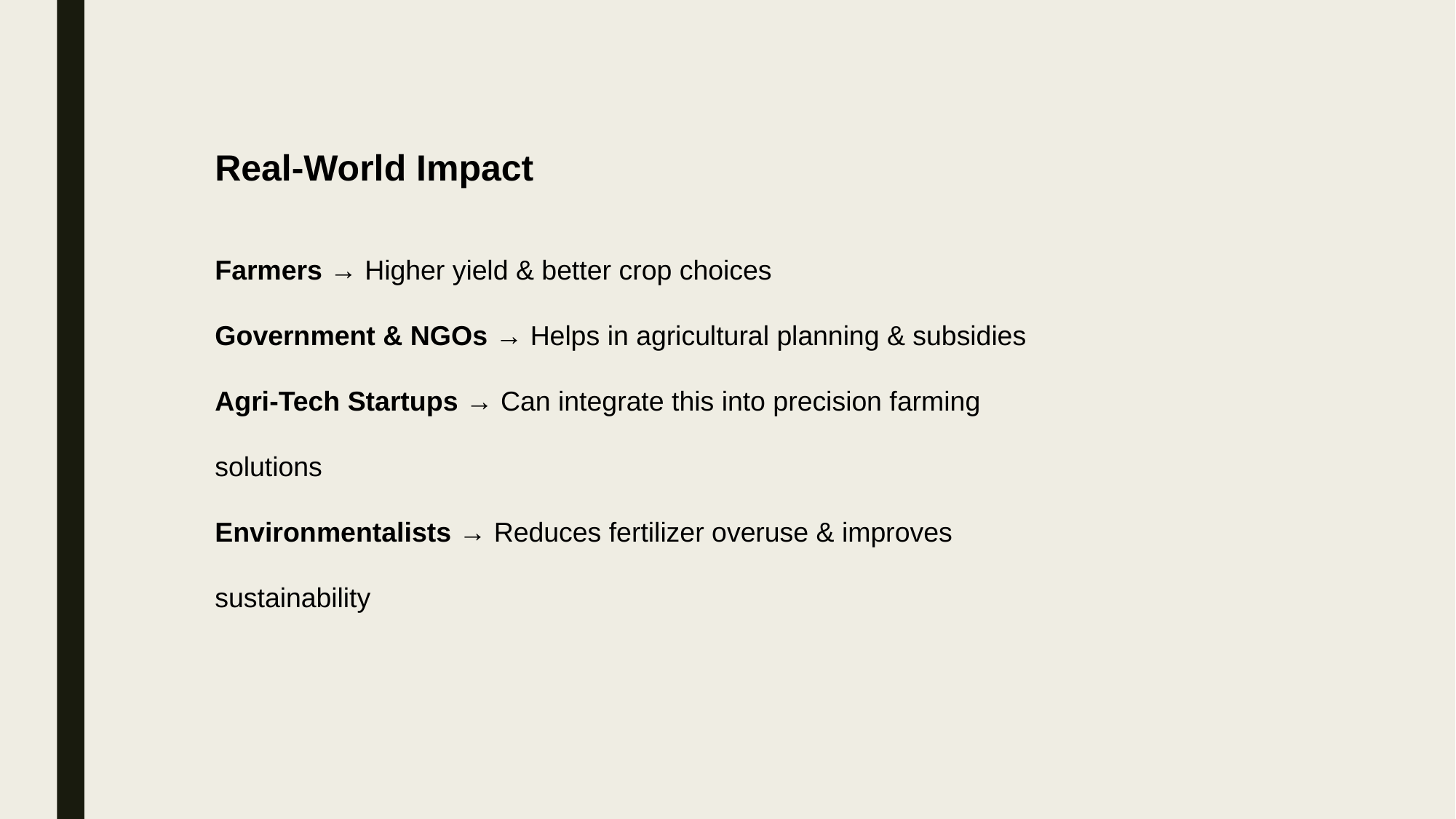

Real-World Impact
Farmers → Higher yield & better crop choices
Government & NGOs → Helps in agricultural planning & subsidies
Agri-Tech Startups → Can integrate this into precision farming solutions
Environmentalists → Reduces fertilizer overuse & improves sustainability